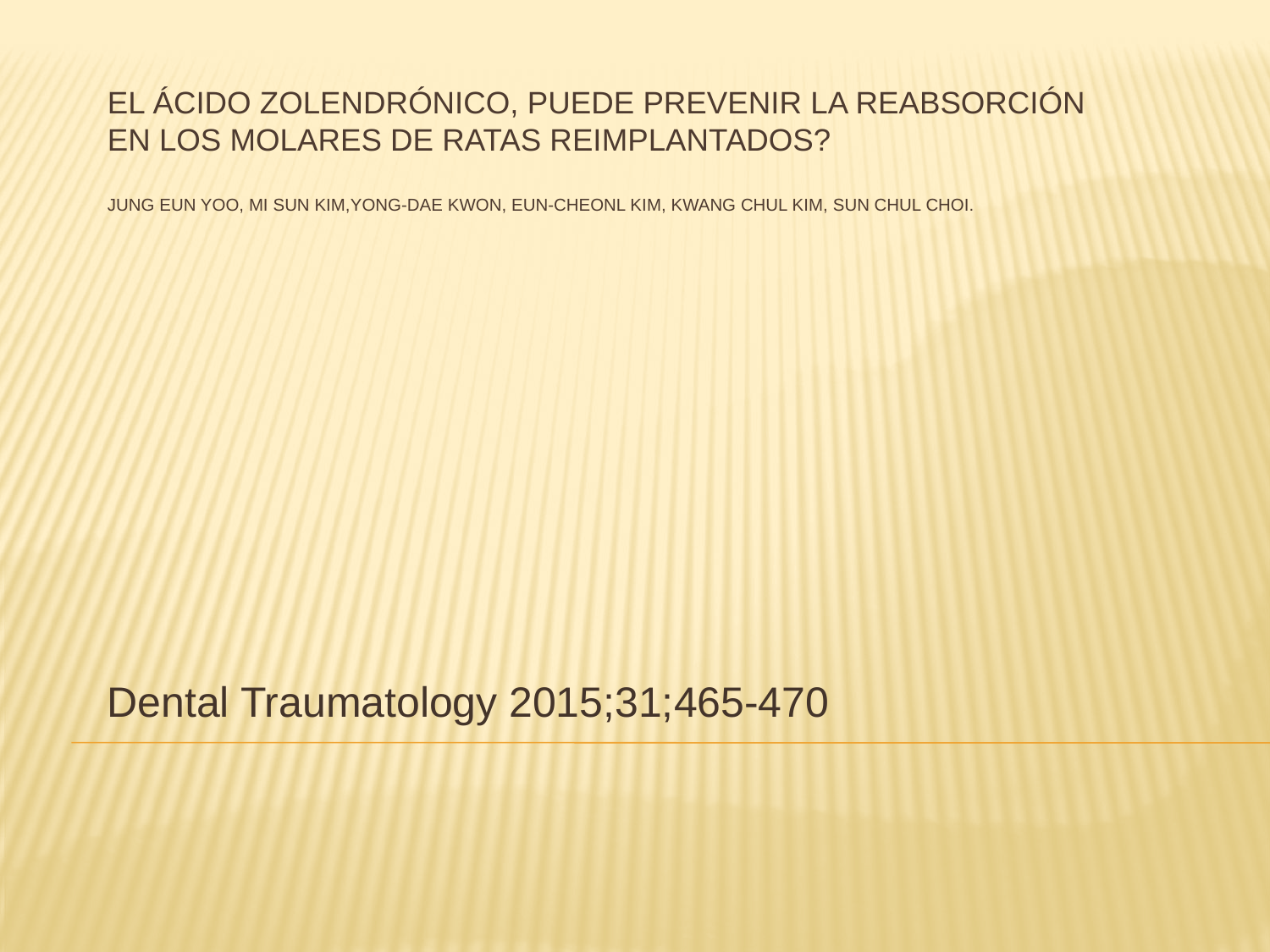

# El ácido zolendrónico, puede prevenir la reabsorción en los molares de ratas reimplantados? Jung eun yoo, mi sun kim,yong-dae kwon, eun-cheonl kim, kwang chul kim, sun chul choi.
Dental Traumatology 2015;31;465-470